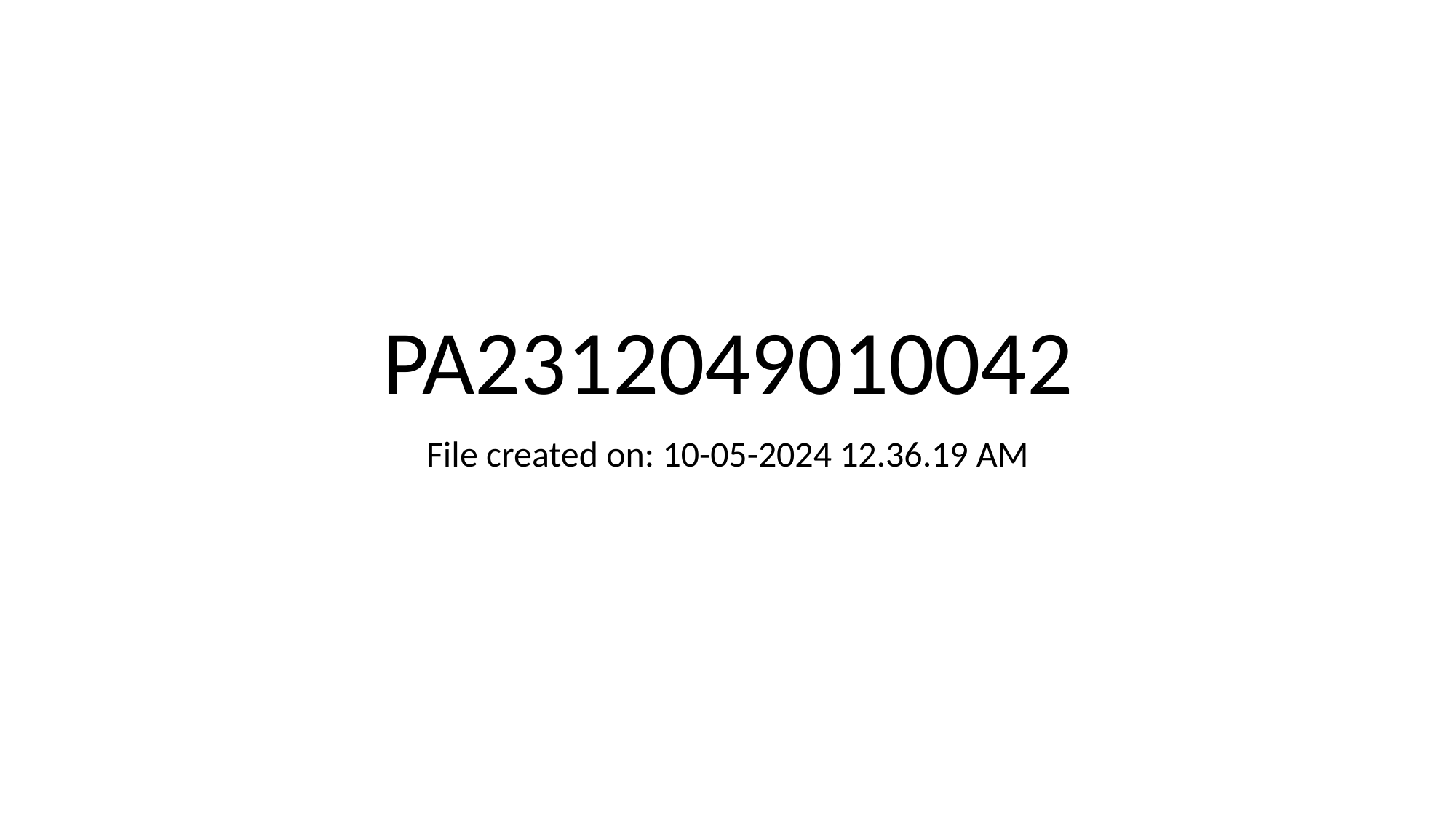

# PA2312049010042
File created on: 10-05-2024 12.36.19 AM